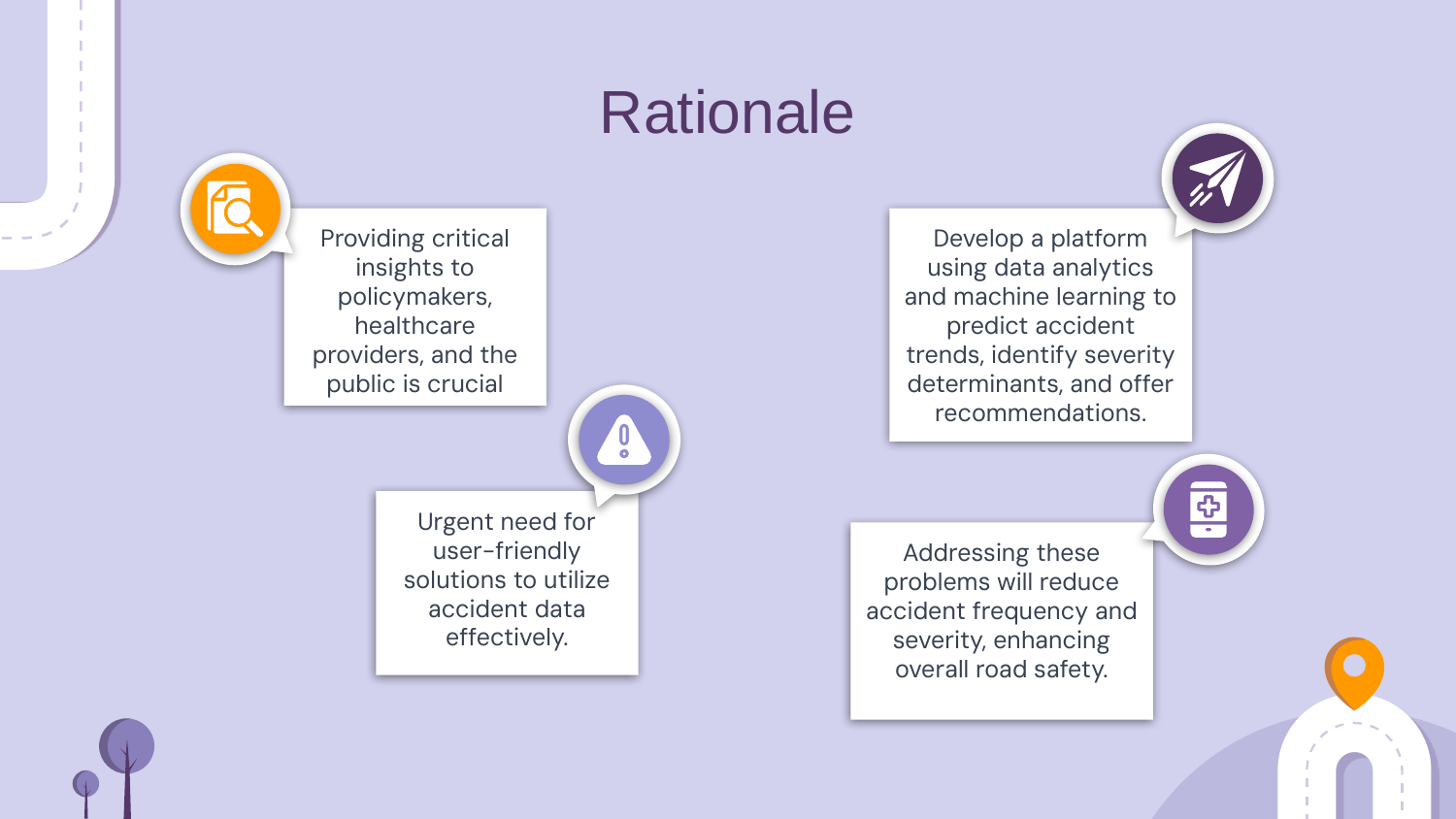

# Rationale

Providing critical insights to policymakers, healthcare providers, and the public is crucial
Develop a platform using data analytics and machine learning to predict accident trends, identify severity determinants, and offer recommendations.

Urgent need for user-friendly solutions to utilize accident data effectively.
Addressing these problems will reduce accident frequency and severity, enhancing overall road safety.